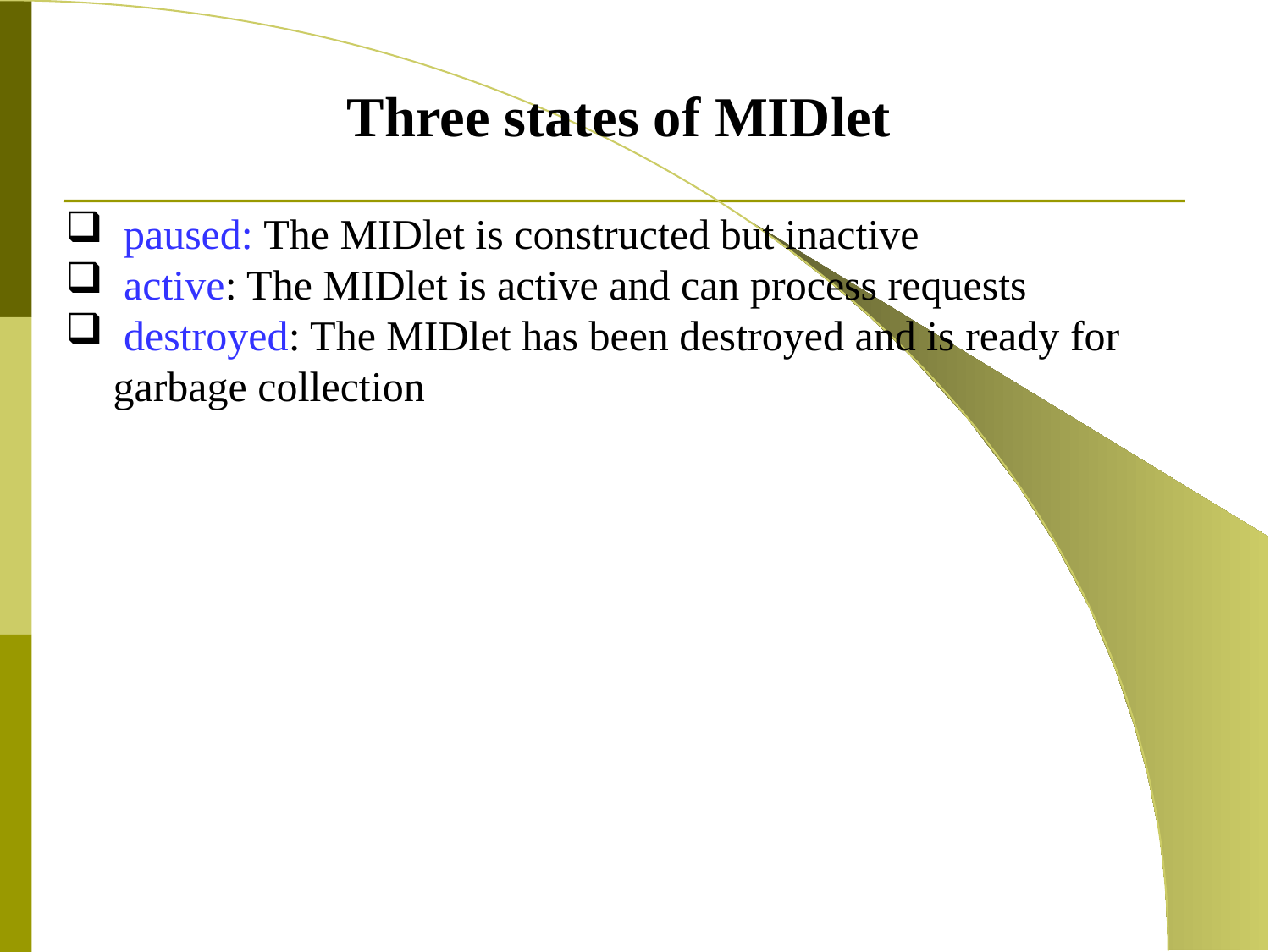

Three states of MIDlet
 paused: The MIDlet is constructed but inactive
 active: The MIDlet is active and can process requests
 destroyed: The MIDlet has been destroyed and is ready for garbage collection